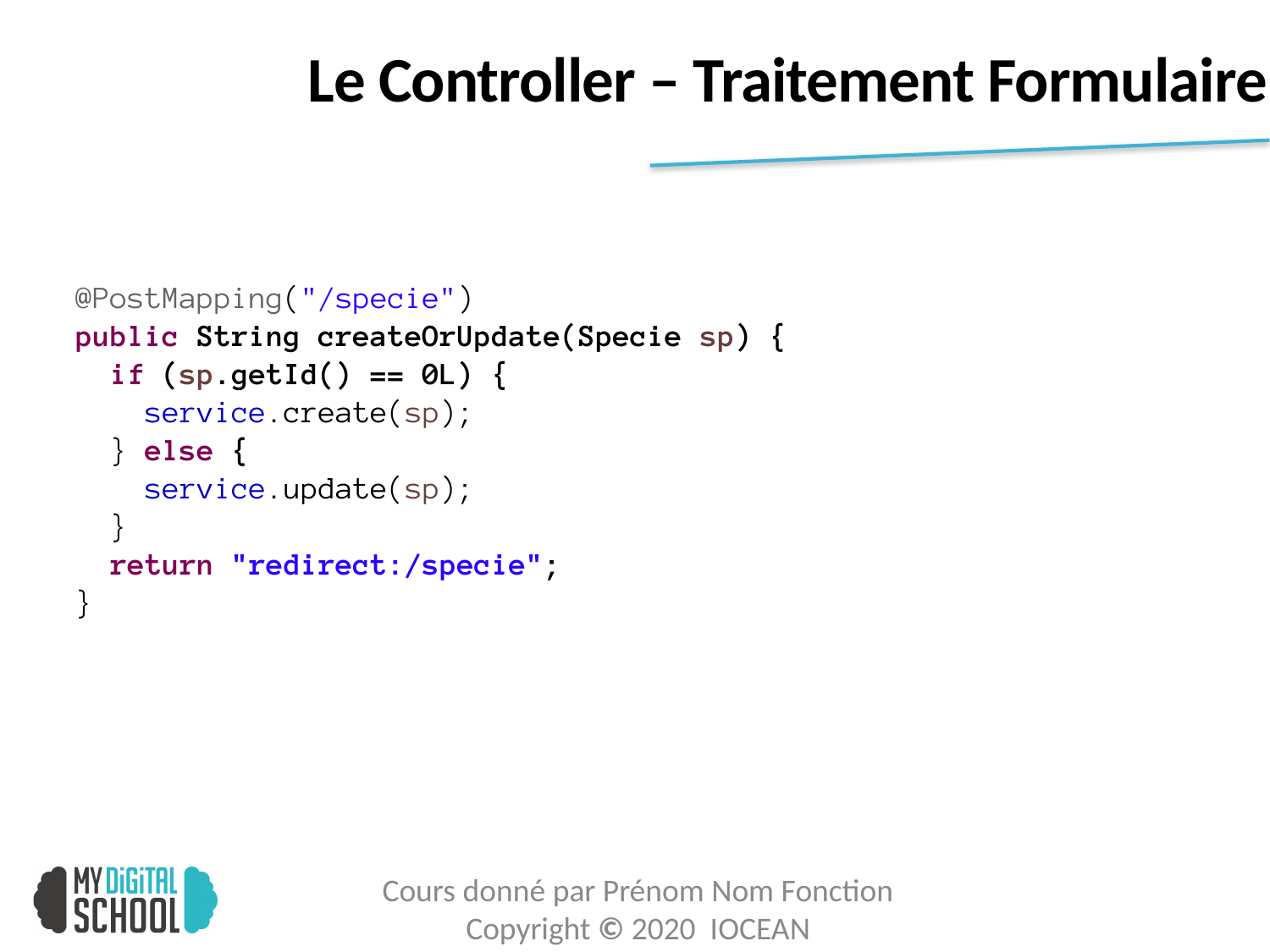

# Le Controller – Traitement Formulaire

@PostMapping("/specie")
public String createOrUpdate(Specie sp) {
  if (sp.getId() == 0L) {
    service.create(sp);
  } else {
    service.update(sp);
  }
  return "redirect:/specie";
}